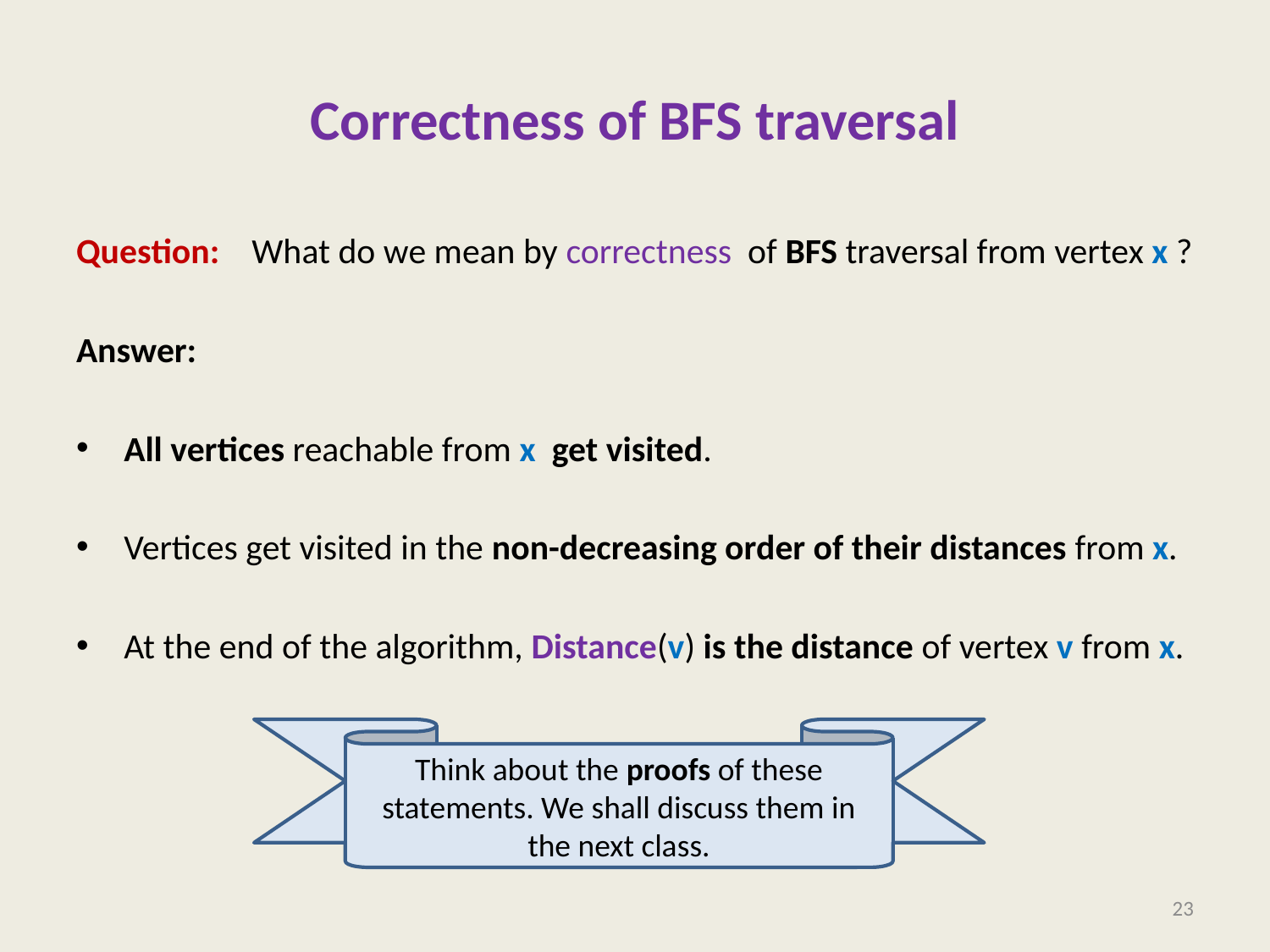

# Correctness of BFS traversal
Question:    What do we mean by correctness  of BFS traversal from vertex x ?

Answer:

All vertices reachable from x  get visited.

Vertices get visited in the non-decreasing order of their distances from x.

At the end of the algorithm, Distance(v) is the distance of vertex v from x.

Think about the proofs of these statements. We shall discuss them in the next class.
23